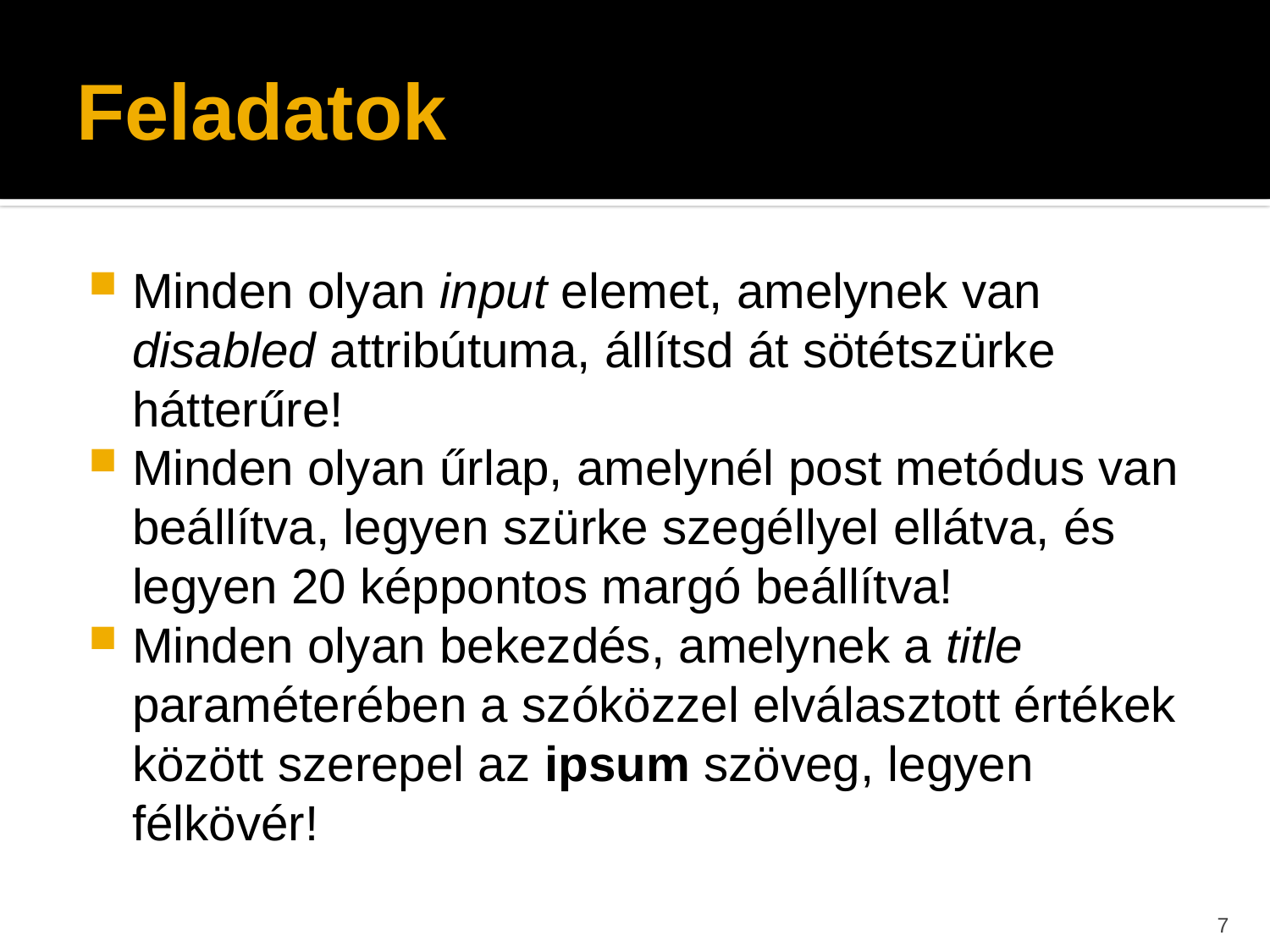

# Feladatok
Minden olyan input elemet, amelynek van disabled attribútuma, állítsd át sötétszürke hátterűre!
Minden olyan űrlap, amelynél post metódus van beállítva, legyen szürke szegéllyel ellátva, és legyen 20 képpontos margó beállítva!
Minden olyan bekezdés, amelynek a title paraméterében a szóközzel elválasztott értékek között szerepel az ipsum szöveg, legyen félkövér!

7